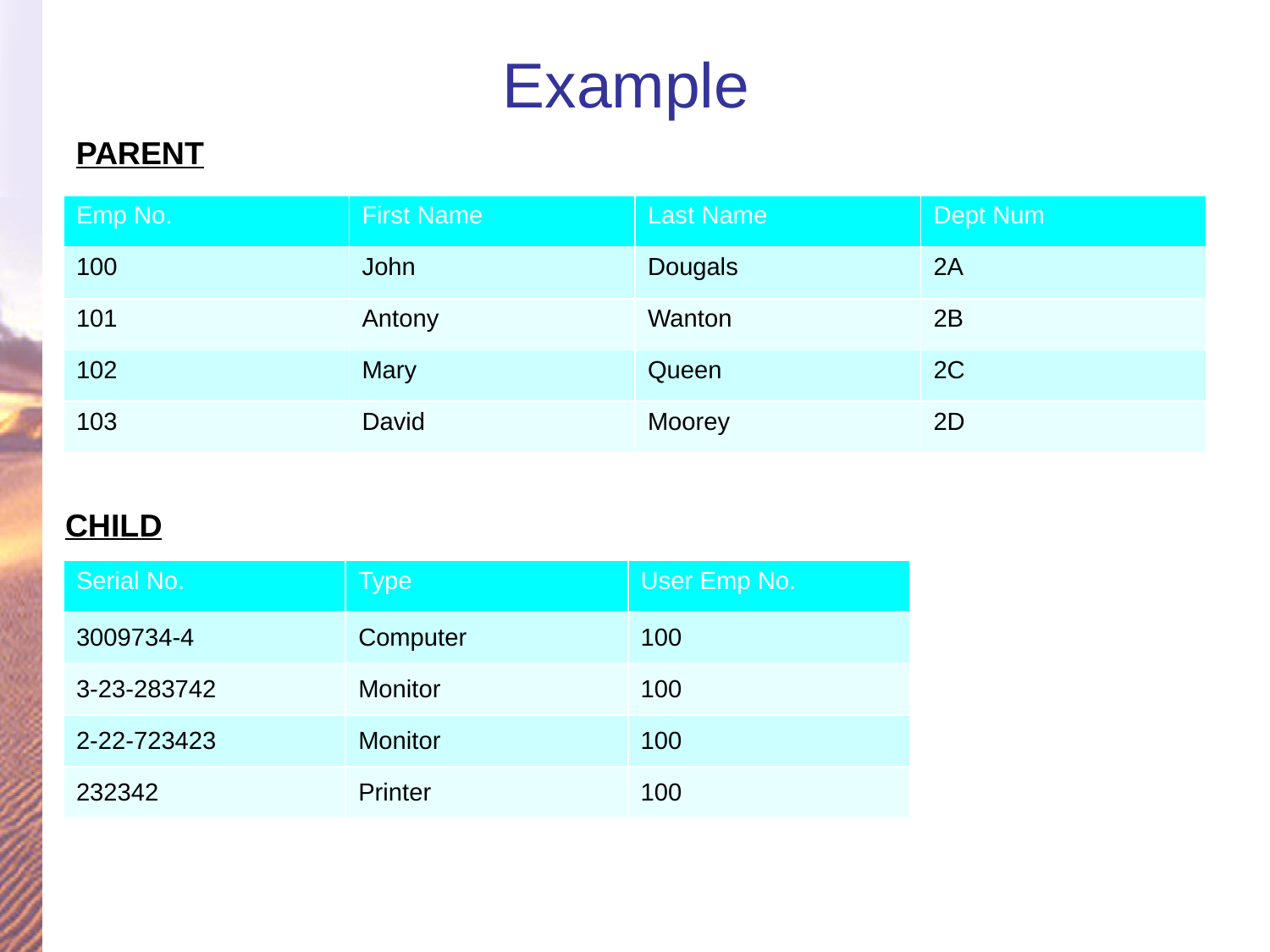

# Example
PARENT
| Emp No. | First Name | Last Name | Dept Num |
| --- | --- | --- | --- |
| 100 | John | Dougals | 2A |
| 101 | Antony | Wanton | 2B |
| 102 | Mary | Queen | 2C |
| 103 | David | Moorey | 2D |
CHILD
| Serial No. | Type | User Emp No. |
| --- | --- | --- |
| 3009734-4 | Computer | 100 |
| 3-23-283742 | Monitor | 100 |
| 2-22-723423 | Monitor | 100 |
| 232342 | Printer | 100 |